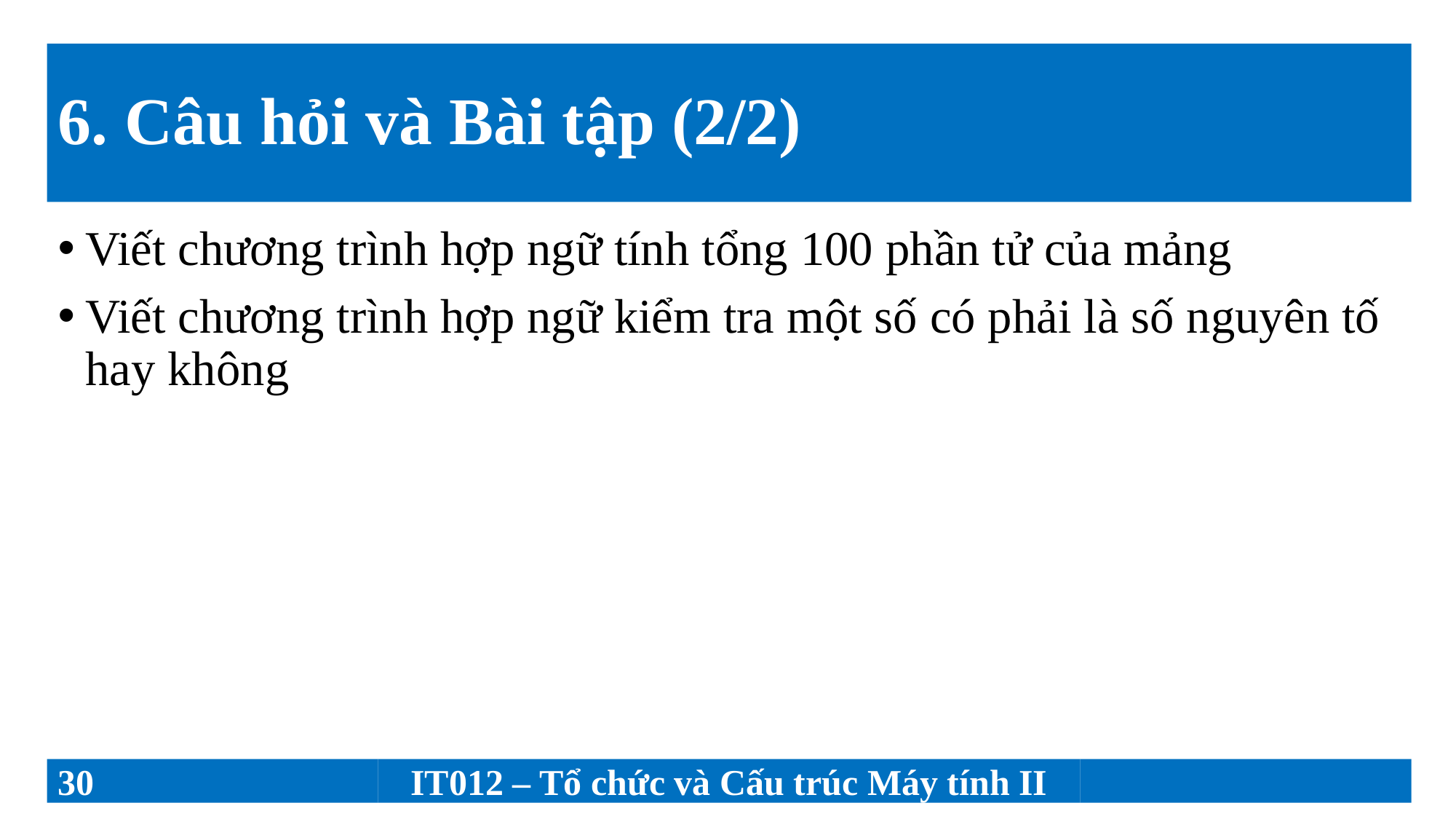

# 6. Câu hỏi và Bài tập (2/2)
Viết chương trình hợp ngữ tính tổng 100 phần tử của mảng
Viết chương trình hợp ngữ kiểm tra một số có phải là số nguyên tố hay không
30